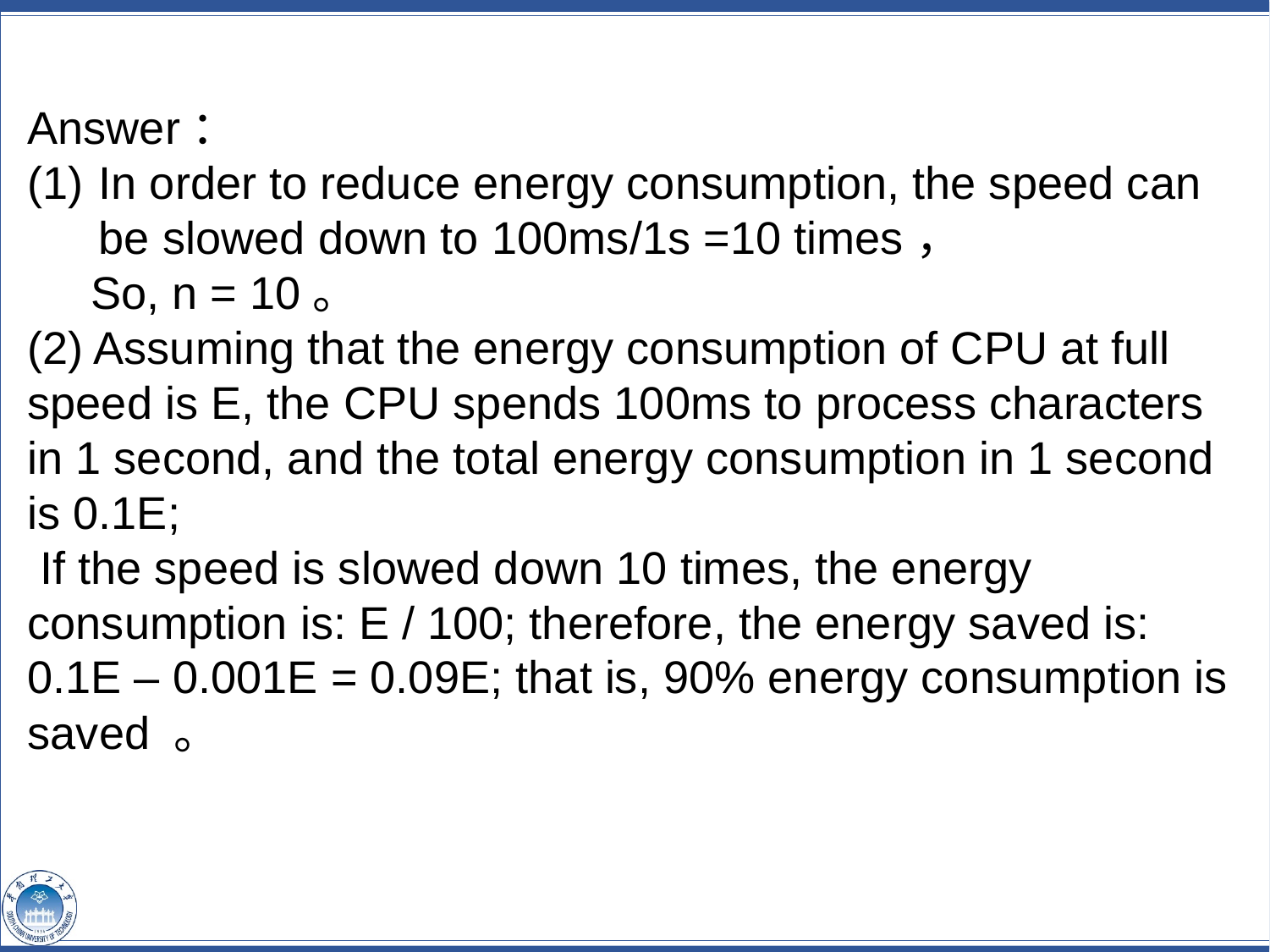

Answer：
In order to reduce energy consumption, the speed can be slowed down to 100ms/1s =10 times，
     So, n = 10。
(2) Assuming that the energy consumption of CPU at full speed is E, the CPU spends 100ms to process characters in 1 second, and the total energy consumption in 1 second is 0.1E;
 If the speed is slowed down 10 times, the energy consumption is: E / 100; therefore, the energy saved is: 0.1E – 0.001E = 0.09E; that is, 90% energy consumption is saved 。